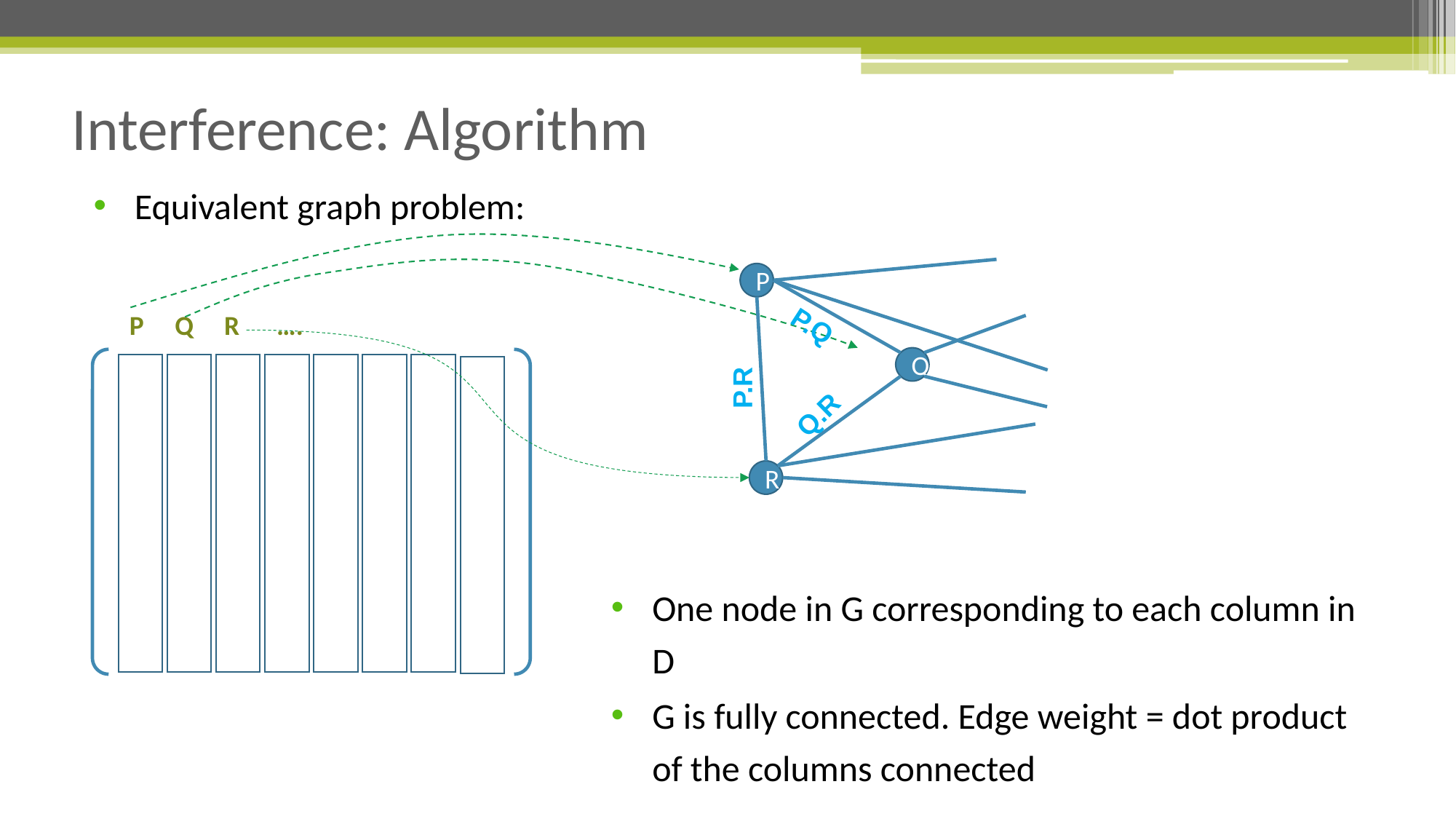

Interference: Algorithm
Equivalent graph problem:

P
P     Q     R      ….
P.Q
Q

P.R
Q.R
R
One node in G corresponding to each column in D
G is fully connected. Edge weight = dot product of the columns connected